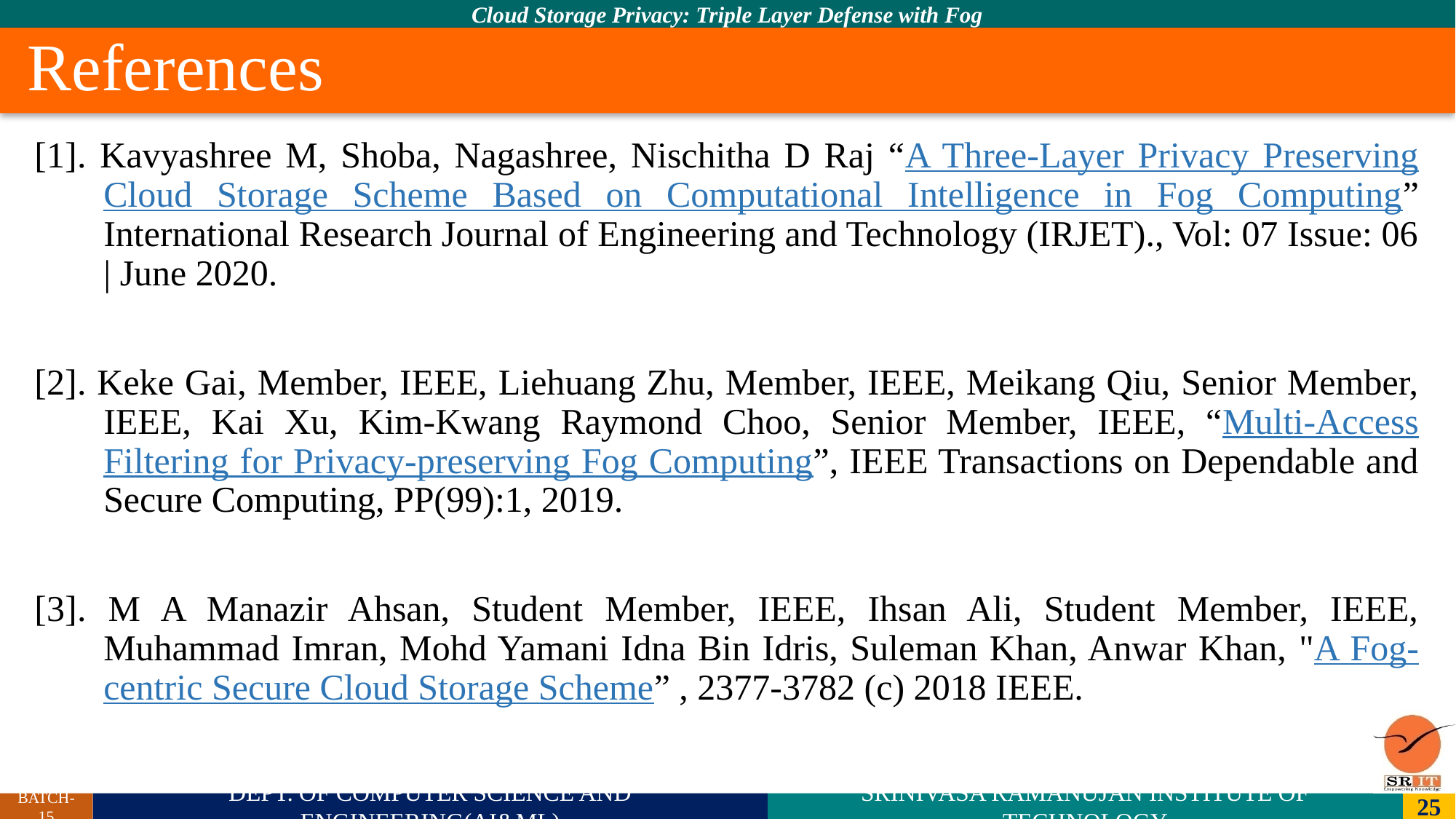

# References
[1]. Kavyashree M, Shoba, Nagashree, Nischitha D Raj “A Three-Layer Privacy Preserving Cloud Storage Scheme Based on Computational Intelligence in Fog Computing” International Research Journal of Engineering and Technology (IRJET)., Vol: 07 Issue: 06 | June 2020.

[2]. Keke Gai, Member, IEEE, Liehuang Zhu, Member, IEEE, Meikang Qiu, Senior Member, IEEE, Kai Xu, Kim-Kwang Raymond Choo, Senior Member, IEEE, “Multi-Access Filtering for Privacy-preserving Fog Computing”, IEEE Transactions on Dependable and Secure Computing, PP(99):1, 2019.

[3]. M A Manazir Ahsan, Student Member, IEEE, Ihsan Ali, Student Member, IEEE, Muhammad Imran, Mohd Yamani Idna Bin Idris, Suleman Khan, Anwar Khan, "A Fog-centric Secure Cloud Storage Scheme” , 2377-3782 (c) 2018 IEEE.